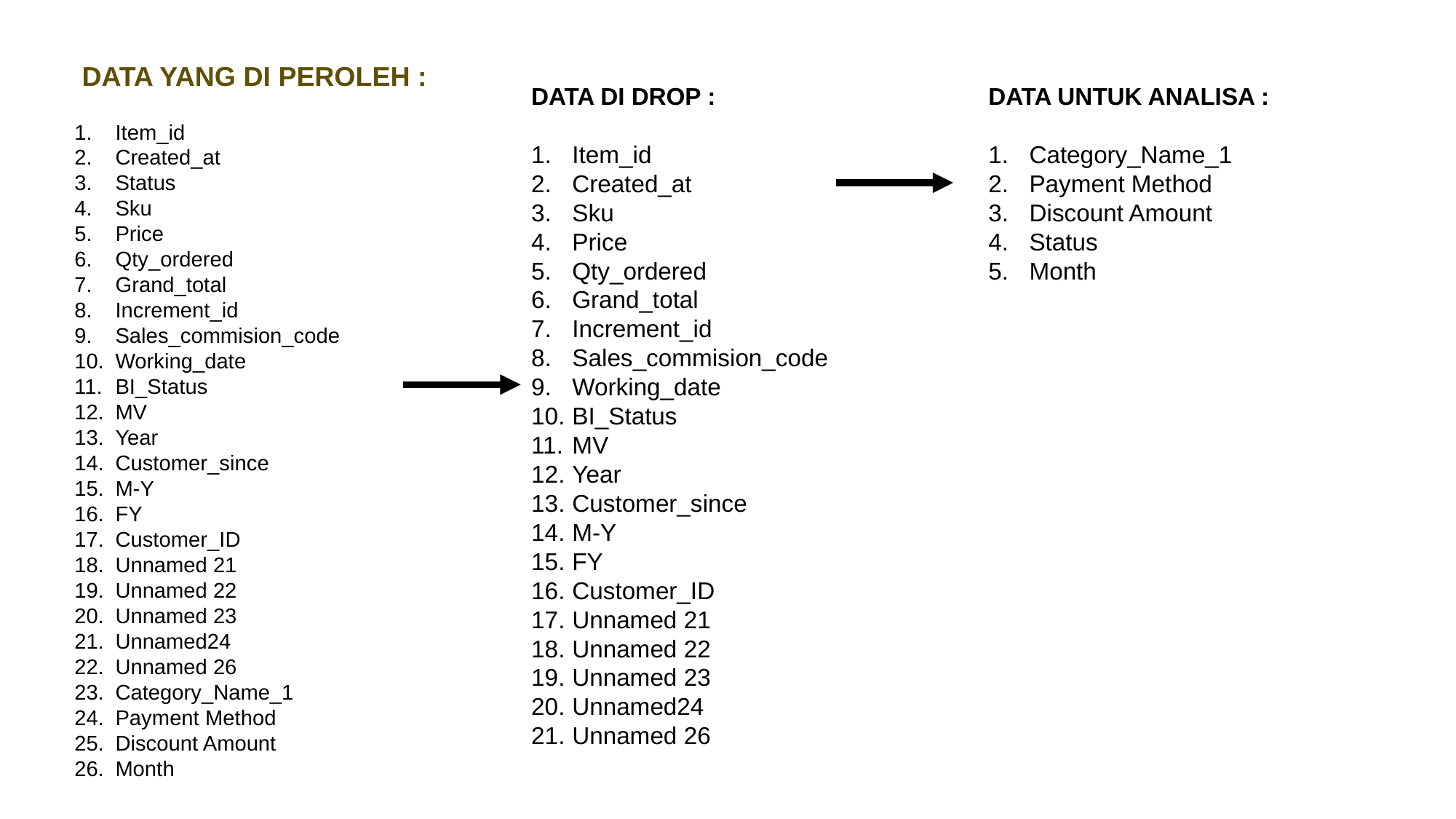

DATA YANG DI PEROLEH :
DATA DI DROP :

Item_id
Created_at
Sku
Price
Qty_ordered
Grand_total
Increment_id
Sales_commision_code
Working_date
BI_Status
MV
Year
Customer_since
M-Y
FY
Customer_ID
Unnamed 21
Unnamed 22
Unnamed 23
Unnamed24
Unnamed 26

DATA UNTUK ANALISA :

Category_Name_1
Payment Method
Discount Amount
Status
Month

Item_id
Created_at
Status
Sku
Price
Qty_ordered
Grand_total
Increment_id
Sales_commision_code
Working_date
BI_Status
MV
Year
Customer_since
M-Y
FY
Customer_ID
Unnamed 21
Unnamed 22
Unnamed 23
Unnamed24
Unnamed 26
Category_Name_1
Payment Method
Discount Amount
Month